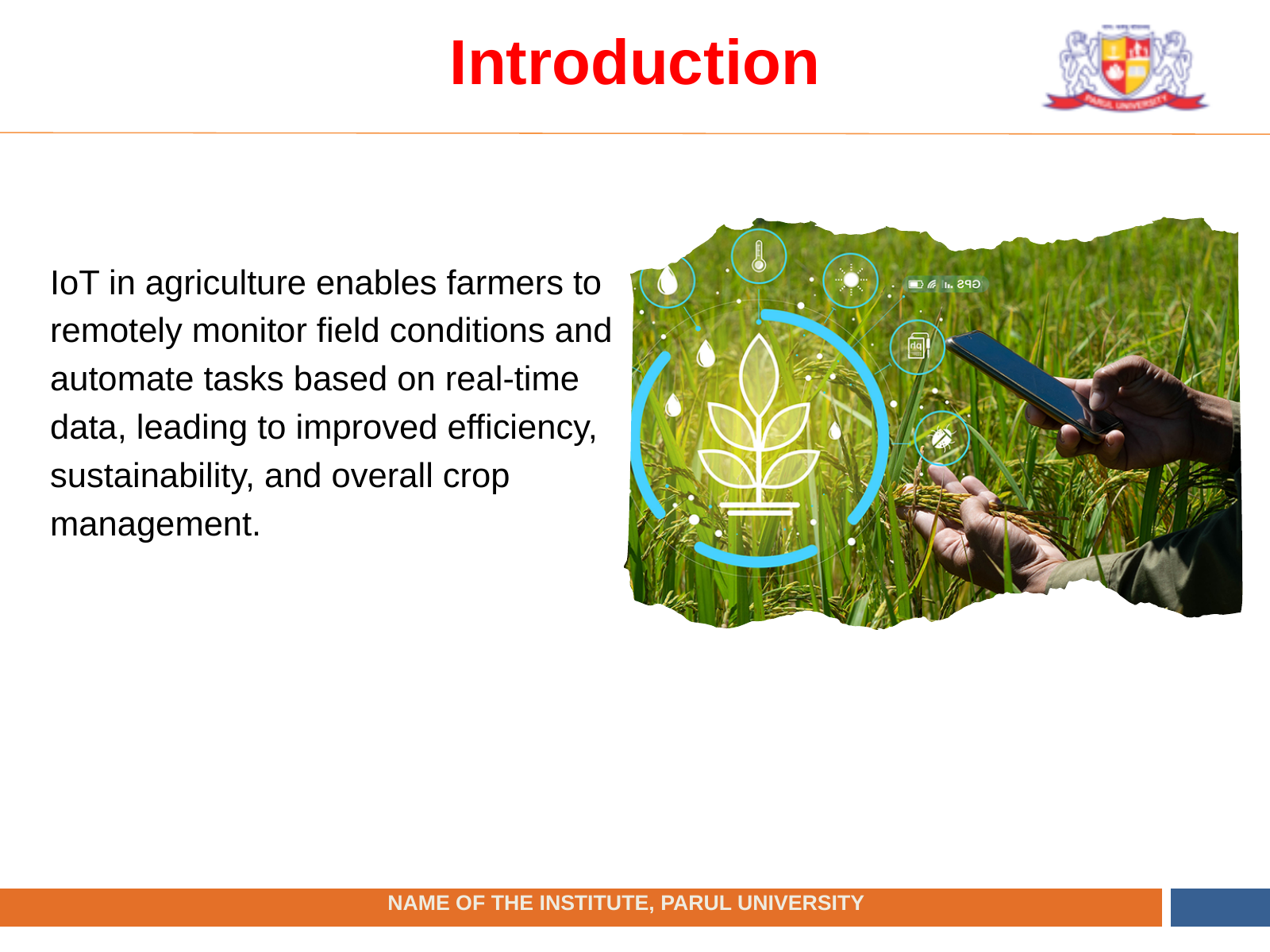

Introduction

IoT in agriculture enables farmers to remotely monitor field conditions and automate tasks based on real-time data, leading to improved efficiency, sustainability, and overall crop management.

                               NAME OF THE INSTITUTE, PARUL UNIVERSITY
                               NAME OF THE INSTITUTE, PARUL UNIVERSITY